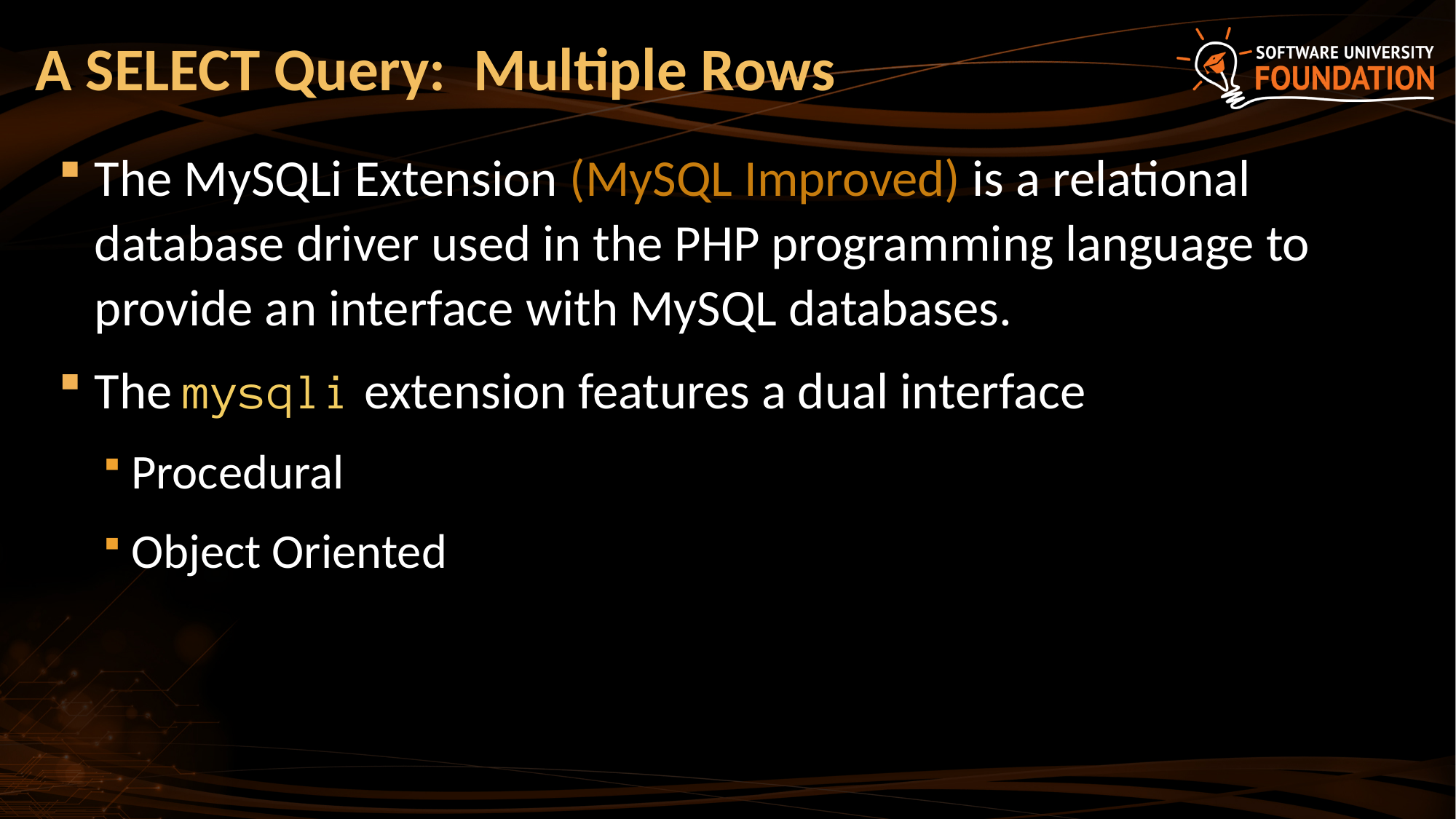

# A SELECT Query:  Multiple Rows
The MySQLi Extension (MySQL Improved) is a relational database driver used in the PHP programming language to provide an interface with MySQL databases.
The mysqli extension features a dual interface
Procedural
Object Oriented